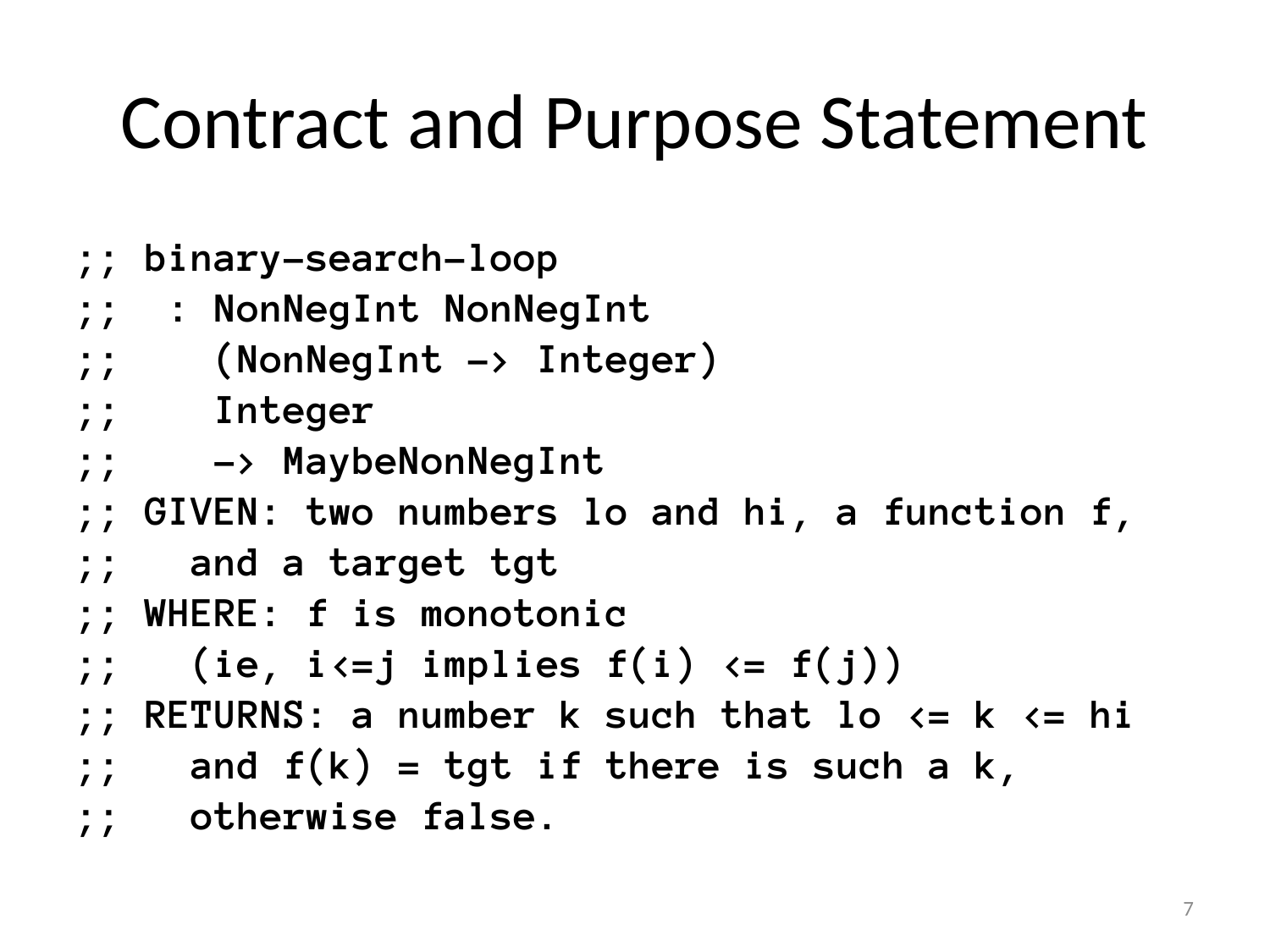

# Contract and Purpose Statement
;; binary-search-loop
;;  : NonNegInt NonNegInt
;;    (NonNegInt -> Integer)
;;    Integer
;;    -> MaybeNonNegInt
;; GIVEN: two numbers lo and hi, a function f,
;;   and a target tgt
;; WHERE: f is monotonic
;;   (ie, i<=j implies f(i) <= f(j))
;; RETURNS: a number k such that lo <= k <= hi
;;   and f(k) = tgt if there is such a k,
;;   otherwise false.
7